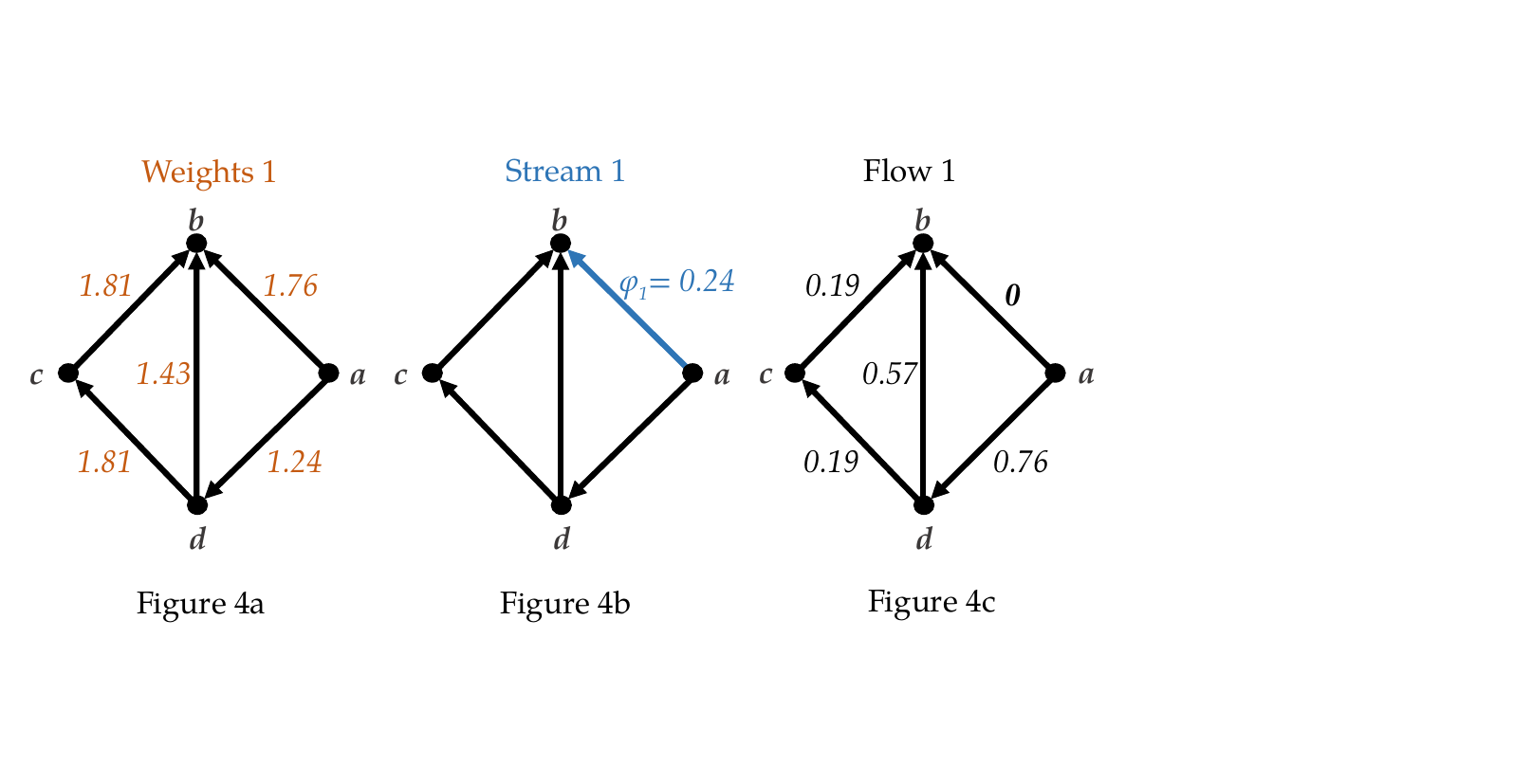

Flow 1
Stream 1
Weights 1
b
b
b

φ1= 0.24
1.81
0.19
1.76
0
a
c
a
a
c
c
1.43
0.57

1.24
0.76
1.81
0.19

d
d
d
Figure 4c
Figure 4a
Figure 4b